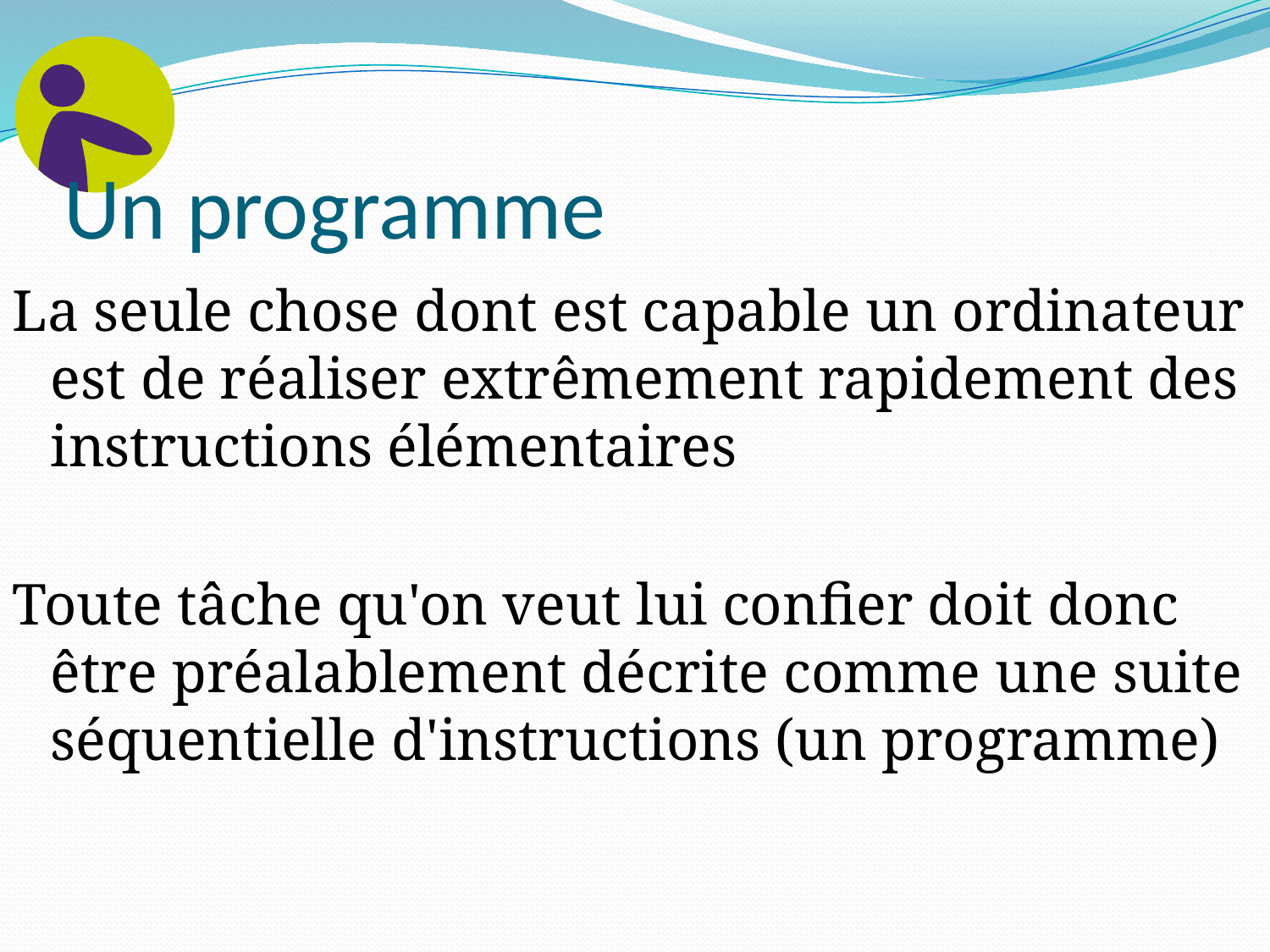

# Un programme
La seule chose dont est capable un ordinateur est de réaliser extrêmement rapidement des instructions élémentaires

Toute tâche qu'on veut lui confier doit donc être préalablement décrite comme une suite séquentielle d'instructions (un programme)